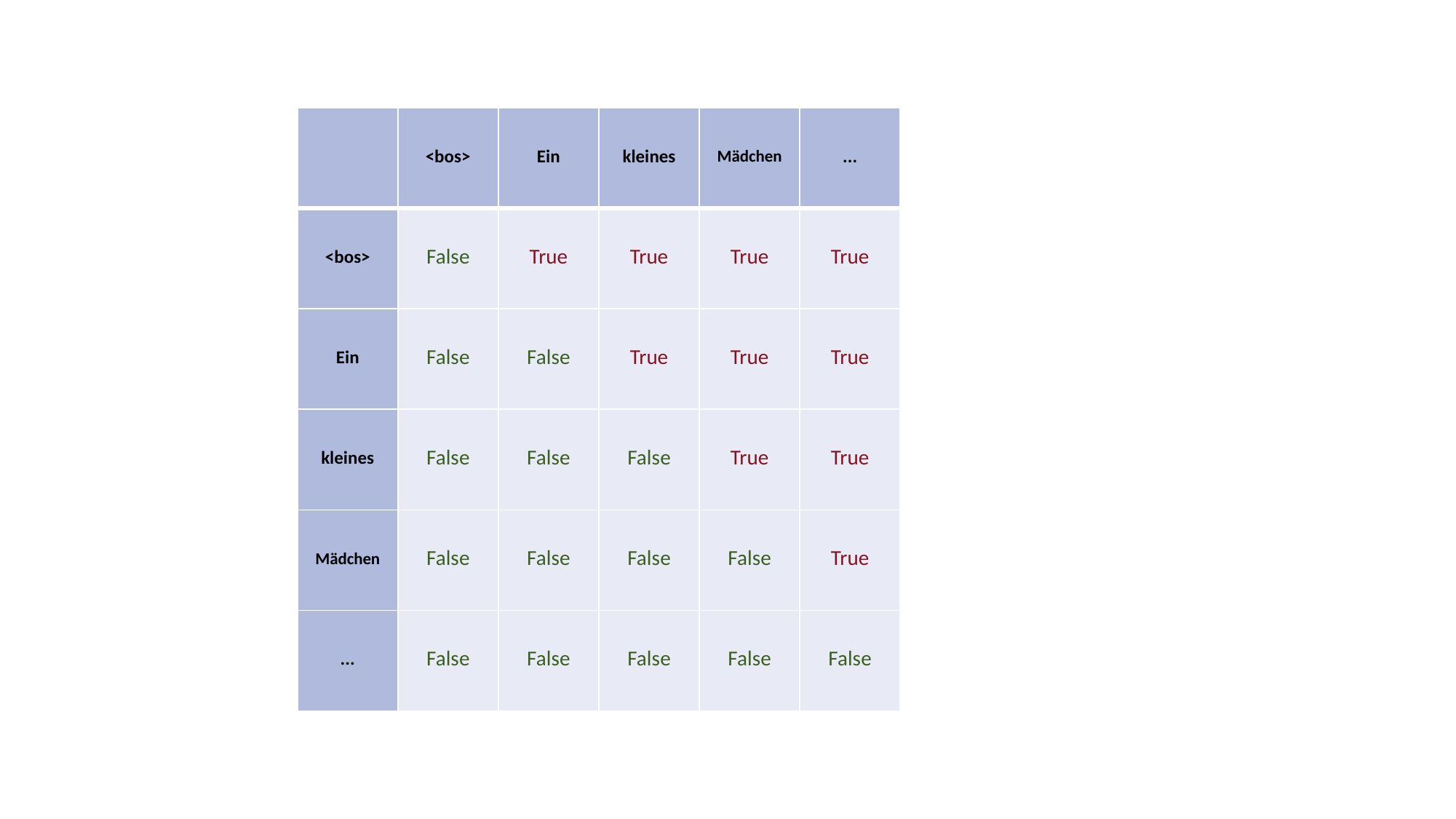

|  | <bos> | Ein | kleines | Mädchen | ... |
| --- | --- | --- | --- | --- | --- |
| <bos> | False | True | True | True | True |
| Ein | False | False | True | True | True |
| kleines | False | False | False | True | True |
| Mädchen | False | False | False | False | True |
| ... | False | False | False | False | False |